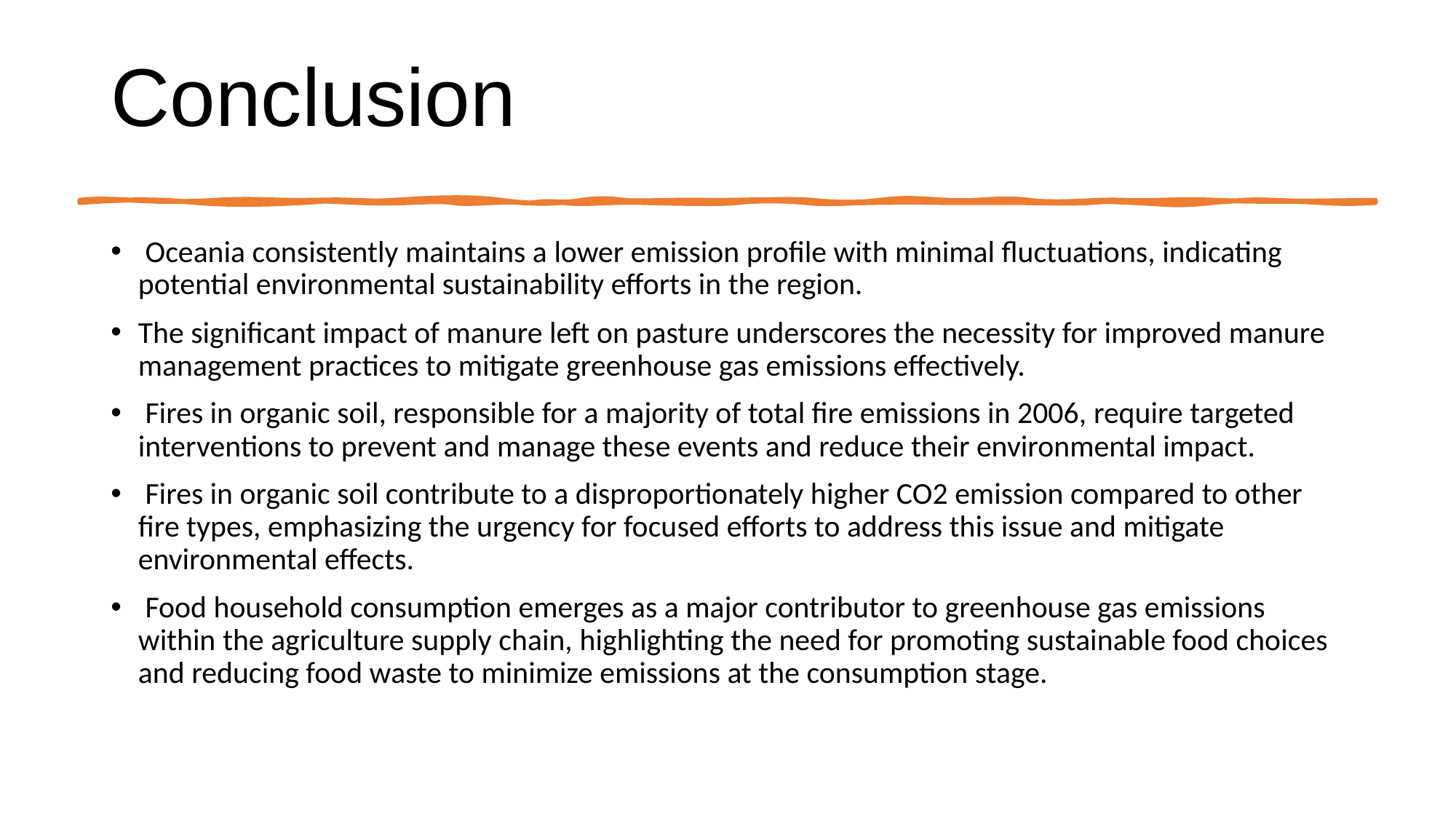

# Conclusion

 Oceania consistently maintains a lower emission profile with minimal fluctuations, indicating potential environmental sustainability efforts in the region.
The significant impact of manure left on pasture underscores the necessity for improved manure management practices to mitigate greenhouse gas emissions effectively.
 Fires in organic soil, responsible for a majority of total fire emissions in 2006, require targeted interventions to prevent and manage these events and reduce their environmental impact.
 Fires in organic soil contribute to a disproportionately higher CO2 emission compared to other fire types, emphasizing the urgency for focused efforts to address this issue and mitigate environmental effects.
 Food household consumption emerges as a major contributor to greenhouse gas emissions within the agriculture supply chain, highlighting the need for promoting sustainable food choices and reducing food waste to minimize emissions at the consumption stage.